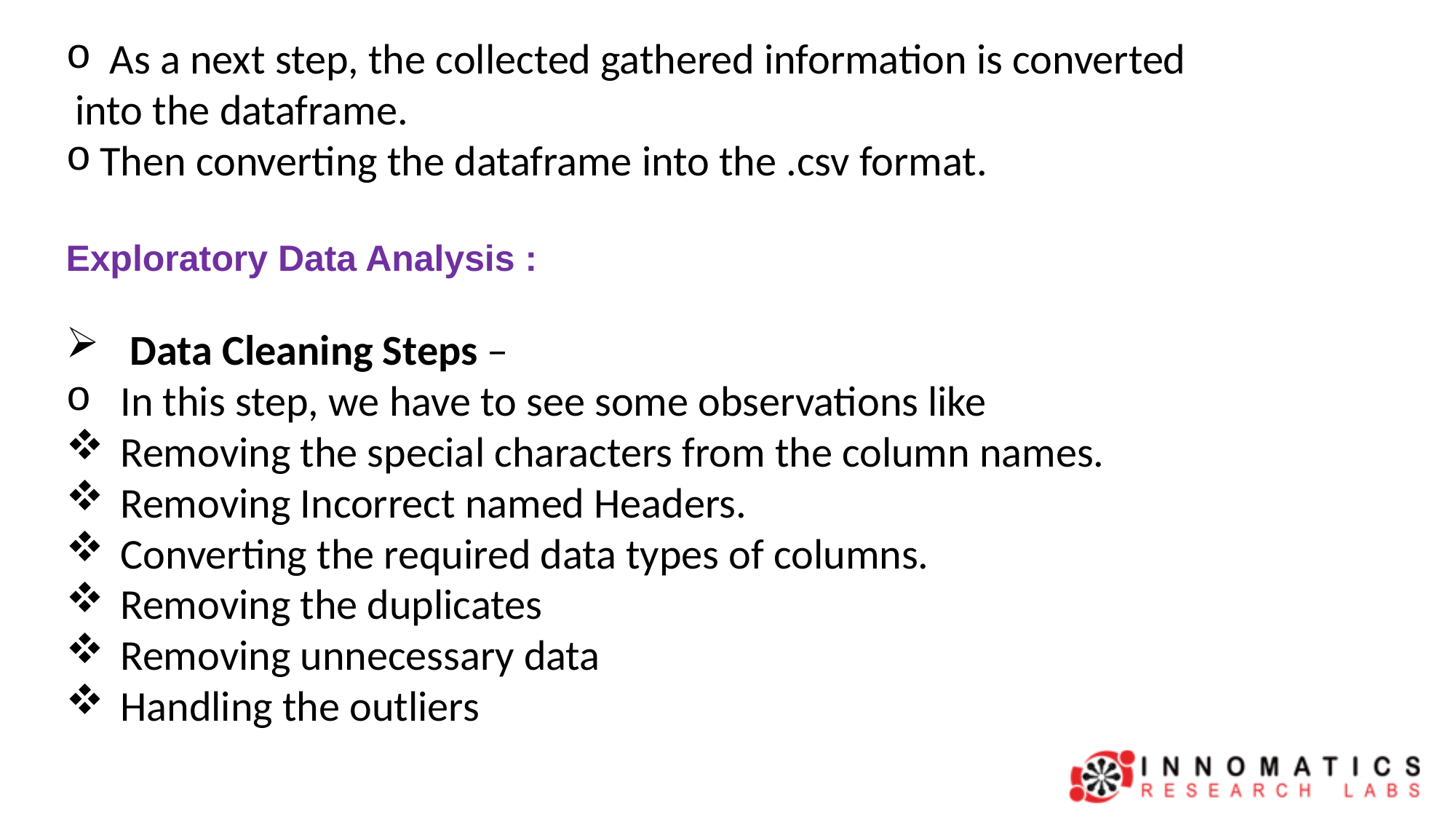

As a next step, the collected gathered information is converted
 into the dataframe.
Then converting the dataframe into the .csv format.

Exploratory Data Analysis :

 Data Cleaning Steps –
In this step, we have to see some observations like
Removing the special characters from the column names.
Removing Incorrect named Headers.
Converting the required data types of columns.
Removing the duplicates
Removing unnecessary data
Handling the outliers